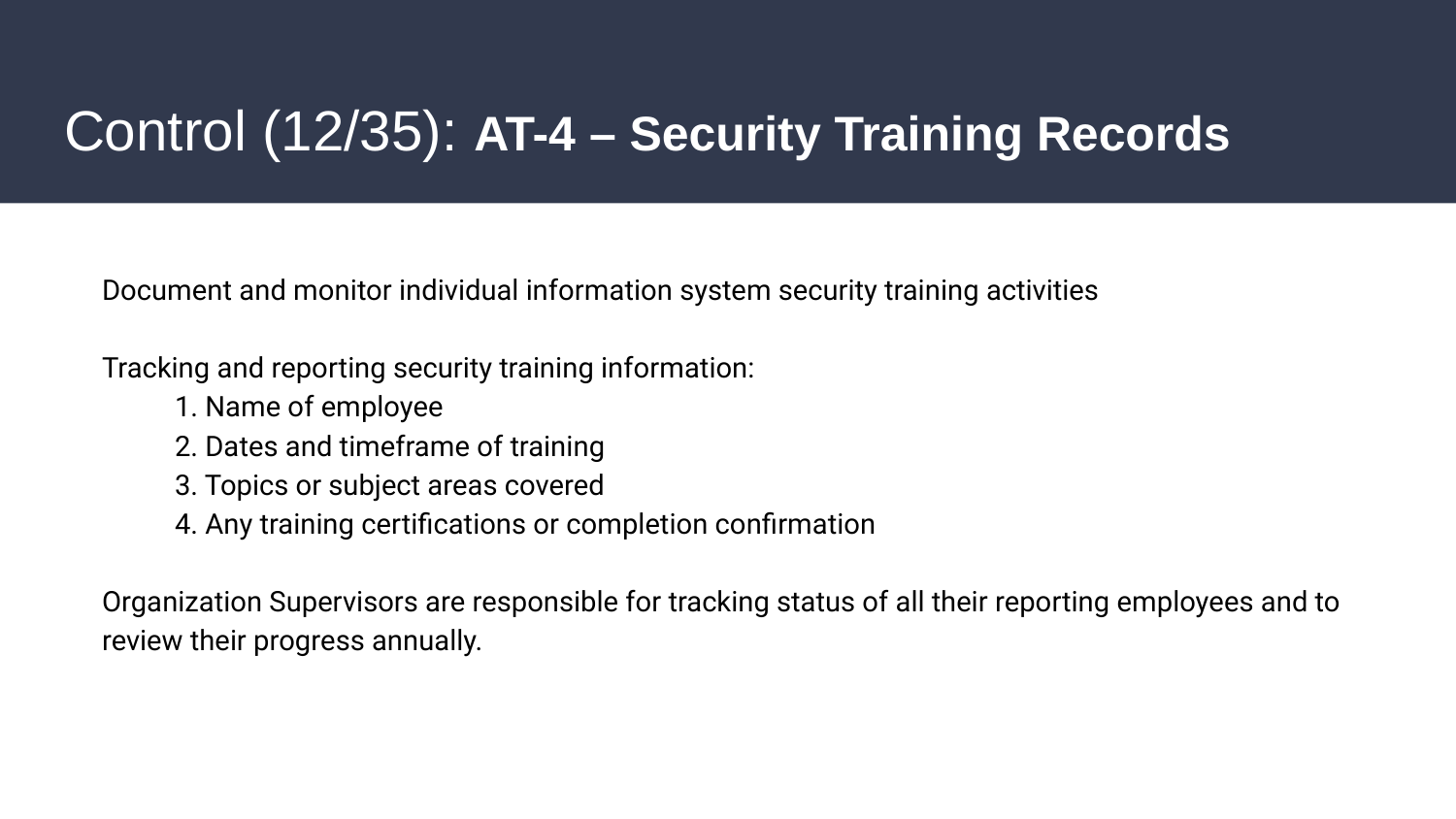

# Control (12/35): AT-4 – Security Training Records
Document and monitor individual information system security training activities

Tracking and reporting security training information:
1. Name of employee
2. Dates and timeframe of training
3. Topics or subject areas covered
4. Any training certifications or completion confirmation

Organization Supervisors are responsible for tracking status of all their reporting employees and to review their progress annually.